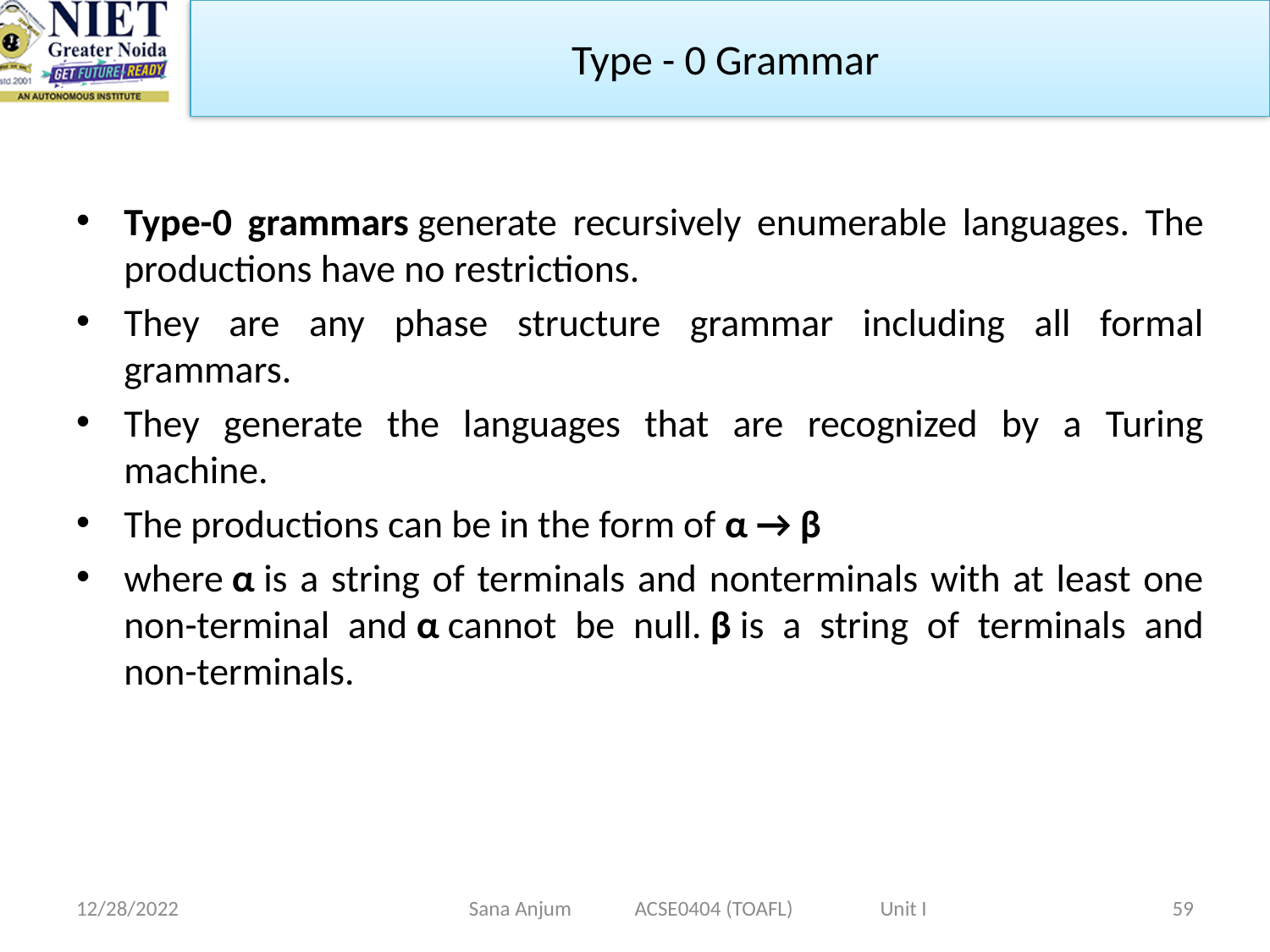

Type - 0 Grammar
Type-0 grammars generate recursively enumerable languages. The productions have no restrictions.
They are any phase structure grammar including all formal grammars.
They generate the languages that are recognized by a Turing machine.
The productions can be in the form of α → β
where α is a string of terminals and nonterminals with at least one non-terminal and α cannot be null. β is a string of terminals and non-terminals.
12/28/2022
Sana Anjum             ACSE0404 (TOAFL)                  Unit I
59